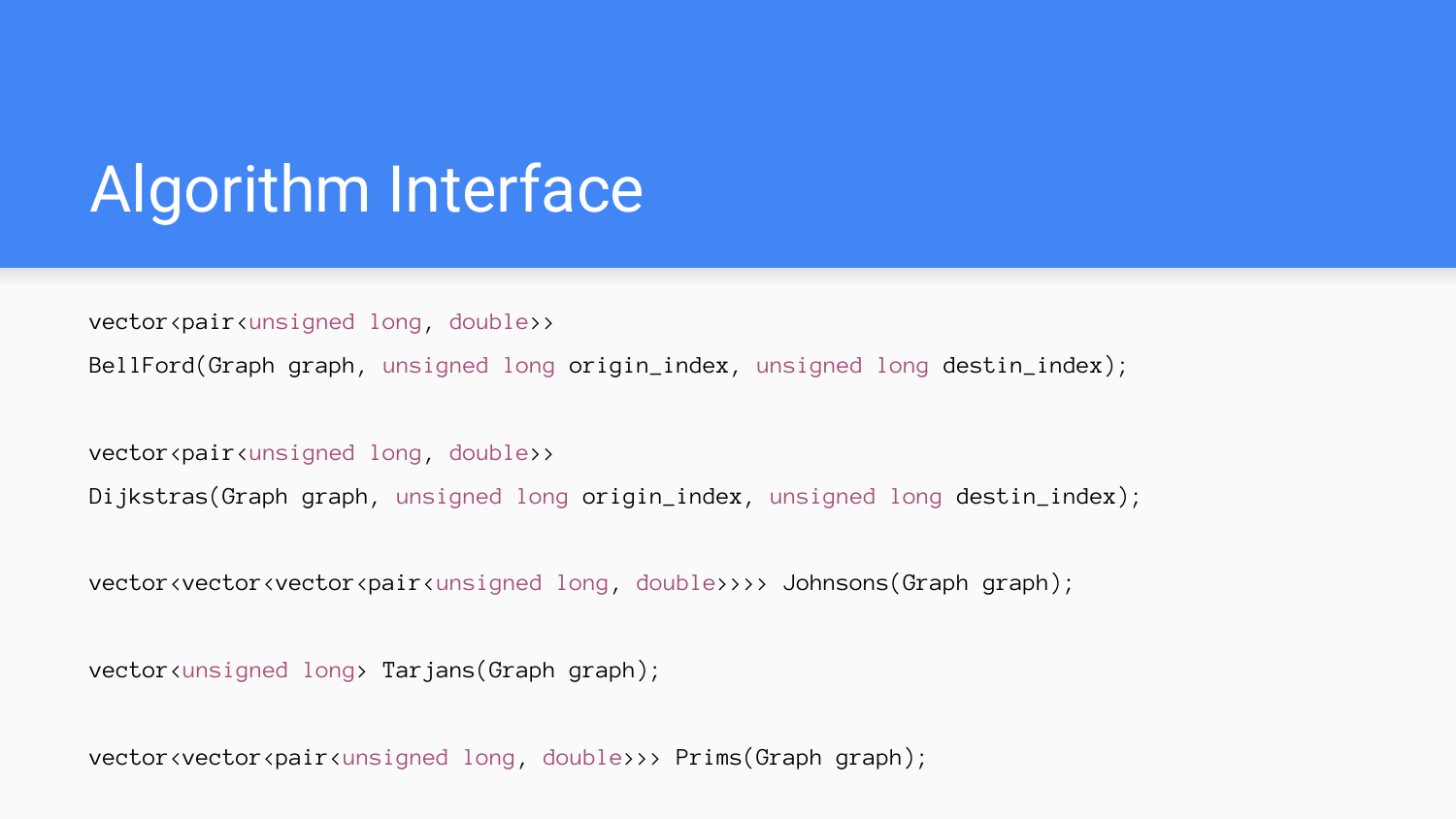

# Algorithm Interface
vector<pair<unsigned long, double>>
BellFord(Graph graph, unsigned long origin_index, unsigned long destin_index);
vector<pair<unsigned long, double>>
Dijkstras(Graph graph, unsigned long origin_index, unsigned long destin_index);
vector<vector<vector<pair<unsigned long, double>>>> Johnsons(Graph graph);
vector<unsigned long> Tarjans(Graph graph);
vector<vector<pair<unsigned long, double>>> Prims(Graph graph);